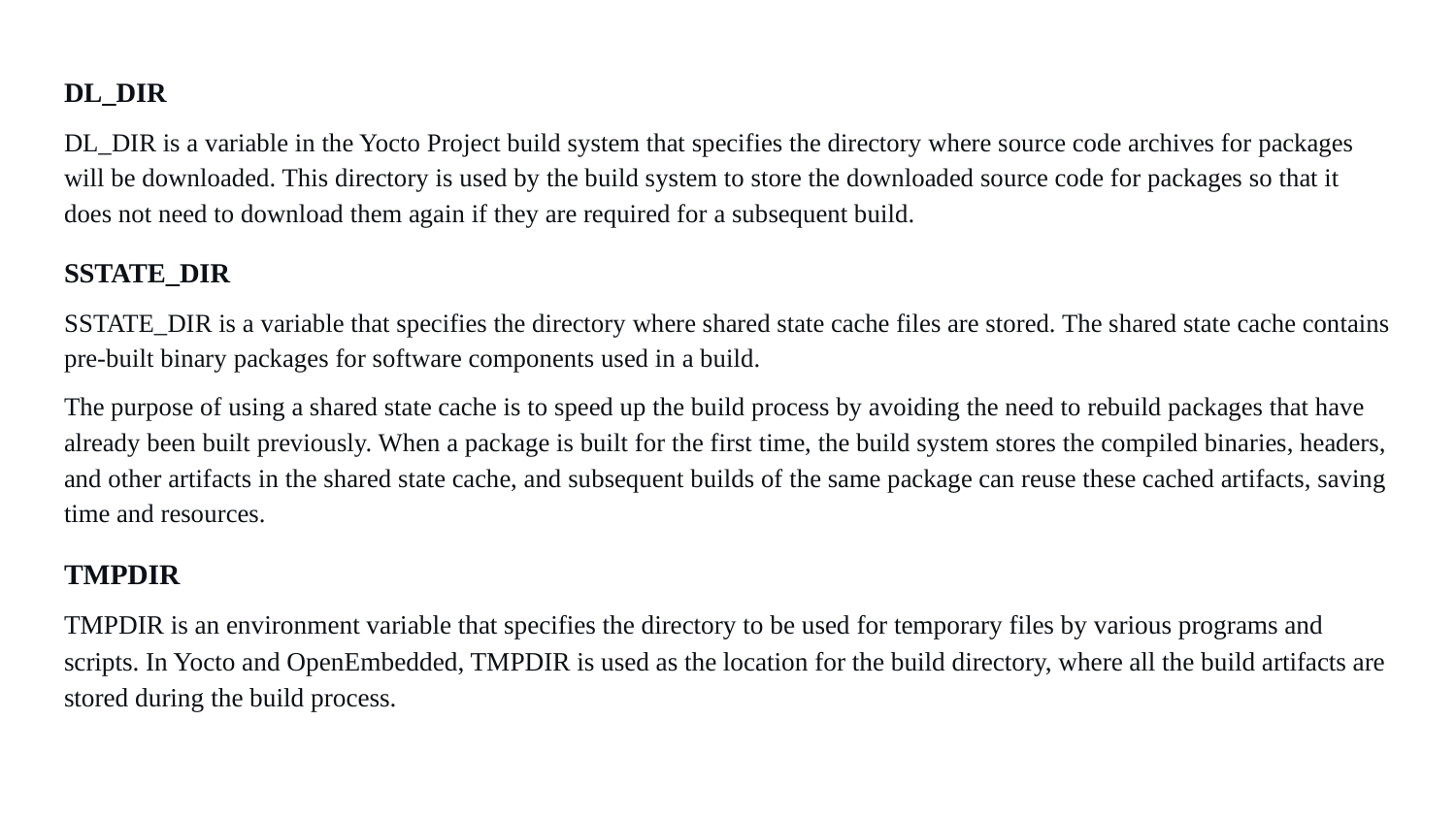

DL_DIR
DL_DIR is a variable in the Yocto Project build system that specifies the directory where source code archives for packages will be downloaded. This directory is used by the build system to store the downloaded source code for packages so that it does not need to download them again if they are required for a subsequent build.
SSTATE_DIR
SSTATE_DIR is a variable that specifies the directory where shared state cache files are stored. The shared state cache contains pre-built binary packages for software components used in a build.
The purpose of using a shared state cache is to speed up the build process by avoiding the need to rebuild packages that have already been built previously. When a package is built for the first time, the build system stores the compiled binaries, headers, and other artifacts in the shared state cache, and subsequent builds of the same package can reuse these cached artifacts, saving time and resources.
TMPDIR
TMPDIR is an environment variable that specifies the directory to be used for temporary files by various programs and scripts. In Yocto and OpenEmbedded, TMPDIR is used as the location for the build directory, where all the build artifacts are stored during the build process.